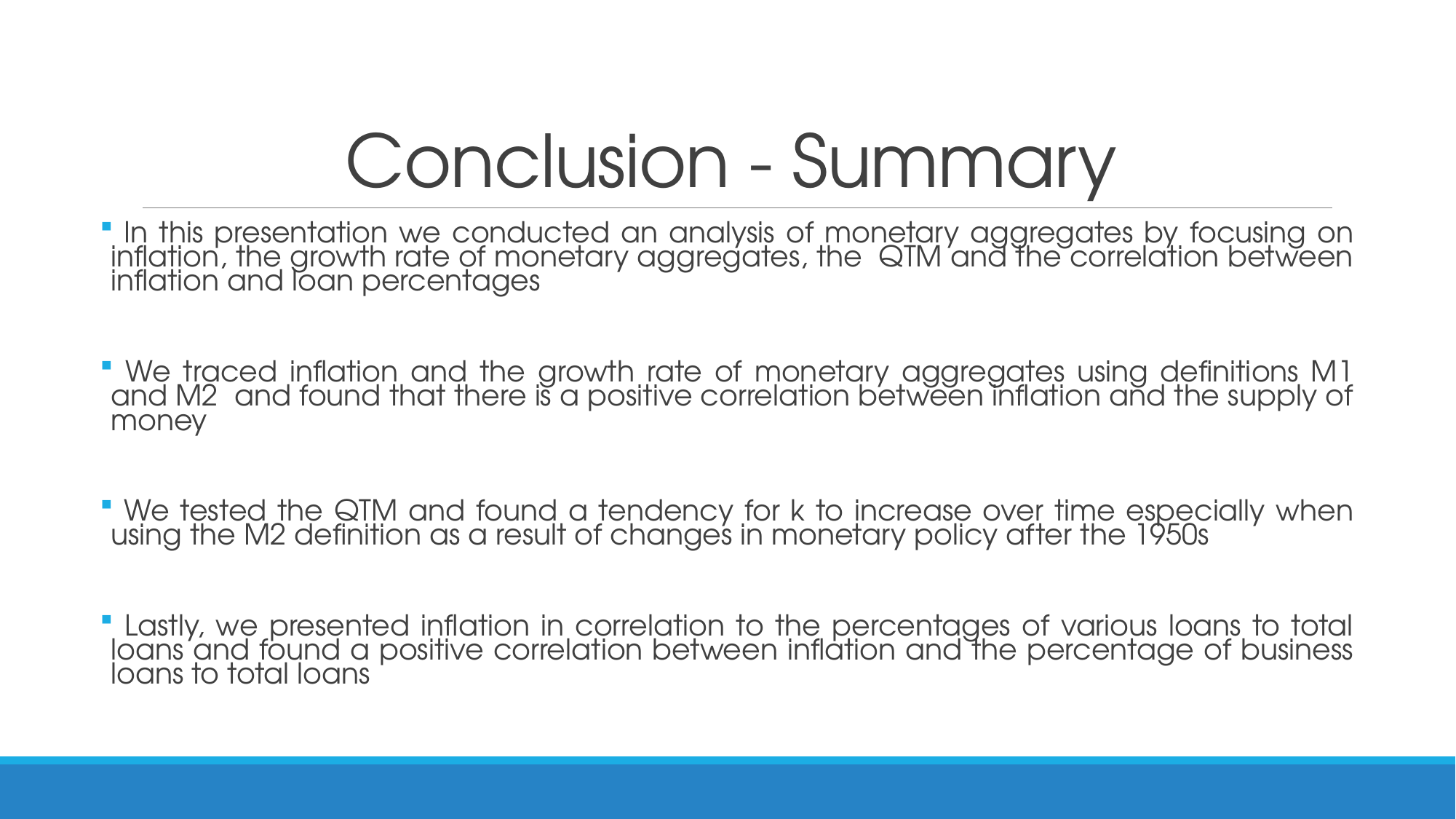

# Conclusion - Summary
 In this presentation we conducted an analysis of monetary aggregates by focusing on inflation, the growth rate of monetary aggregates, the  QTM and the correlation between inflation and loan percentages

 We traced inflation and the growth rate of monetary aggregates using definitions M1 and M2  and found that there is a positive correlation between inflation and the supply of money

 We tested the QTM and found a tendency for k to increase over time especially when using the M2 definition as a result of changes in monetary policy after the 1950s

 Lastly, we presented inflation in correlation to the percentages of various loans to total loans and found a positive correlation between inflation and the percentage of business loans to total loans